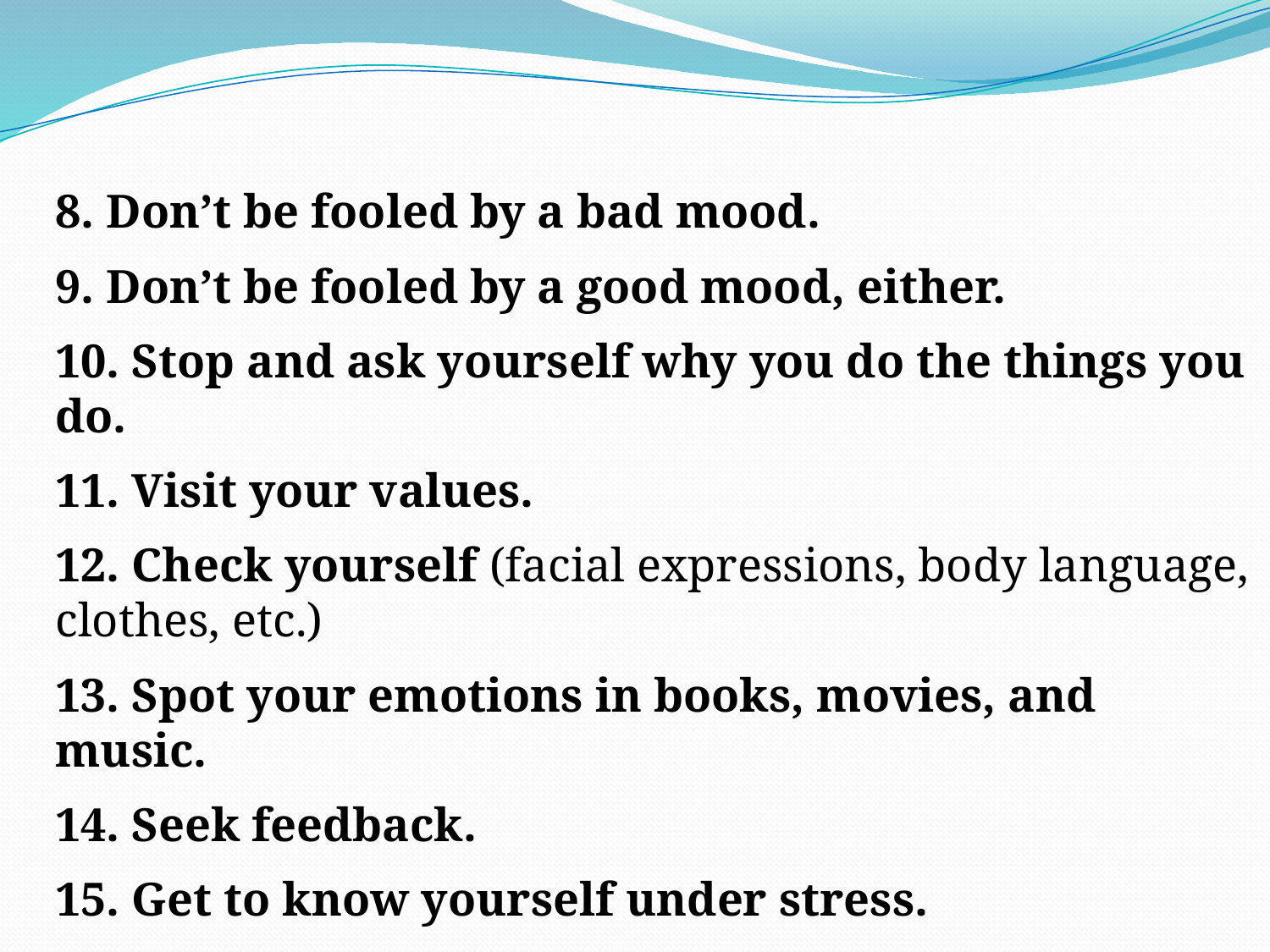

8. Don’t be fooled by a bad mood.
9. Don’t be fooled by a good mood, either.
10. Stop and ask yourself why you do the things you do.
11. Visit your values.
12. Check yourself (facial expressions, body language, clothes, etc.)
13. Spot your emotions in books, movies, and music.
14. Seek feedback.
15. Get to know yourself under stress.